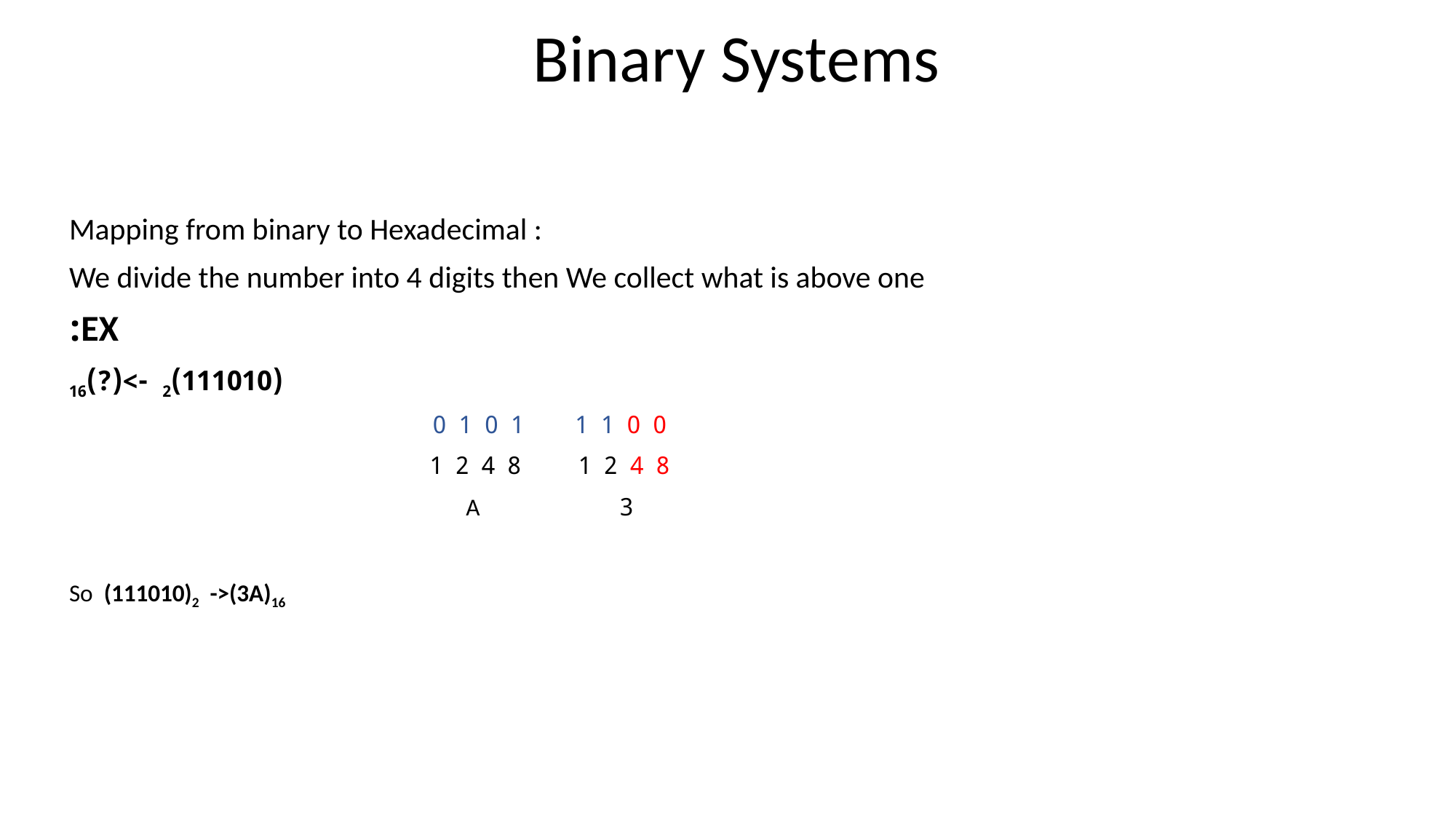

Binary Systems
Mapping from binary to Hexadecimal :
We divide the number into 4 digits then We collect what is above one
EX:
(111010)2  ->(?)16
0  0  1  1        1  0  1  0
8  4  2  1         8  4  2  1
3                      A

So  (111010)2  ->(3A)16